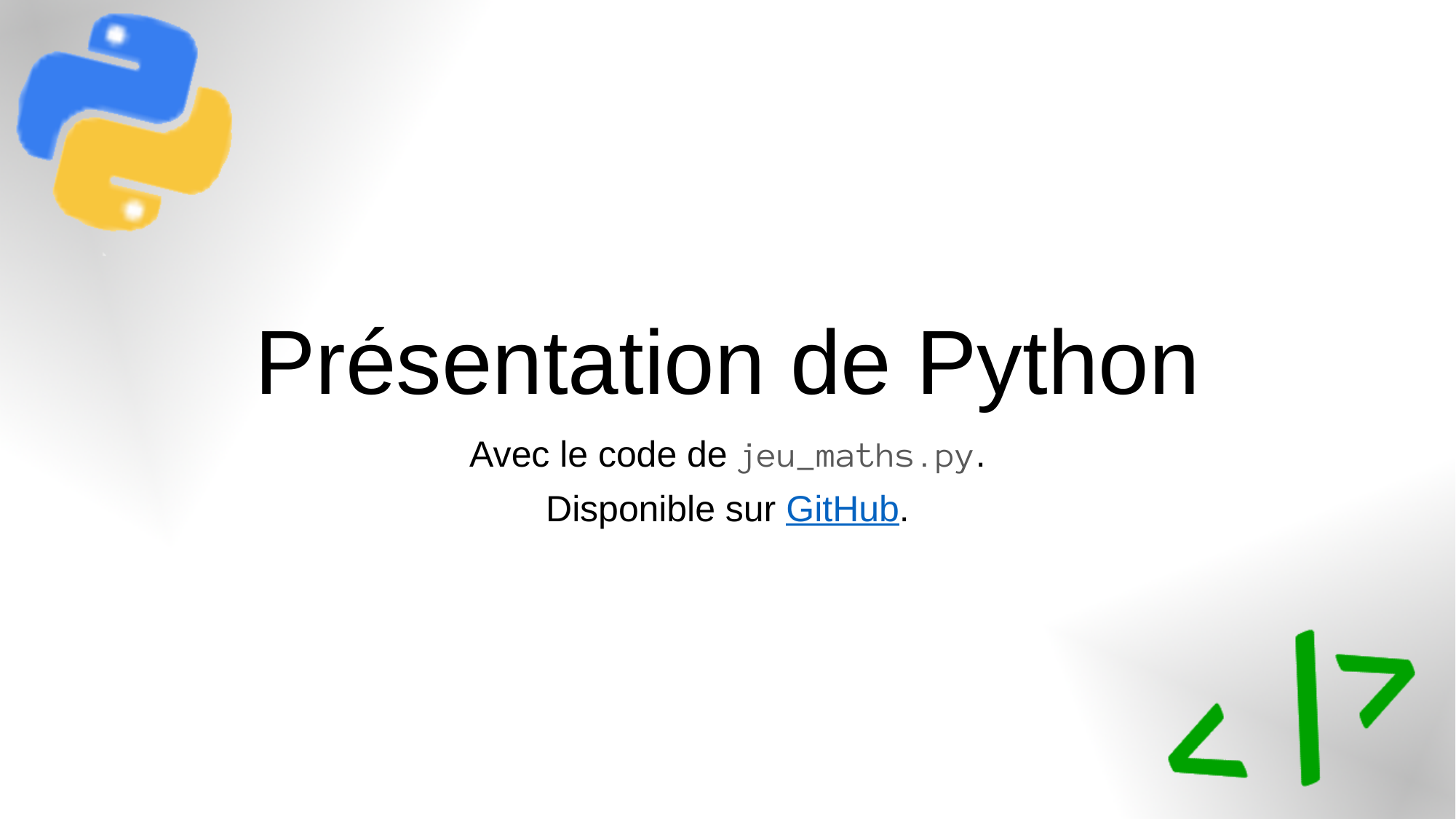

# Présentation de Python
Avec le code de jeu_maths.py.
Disponible sur GitHub.